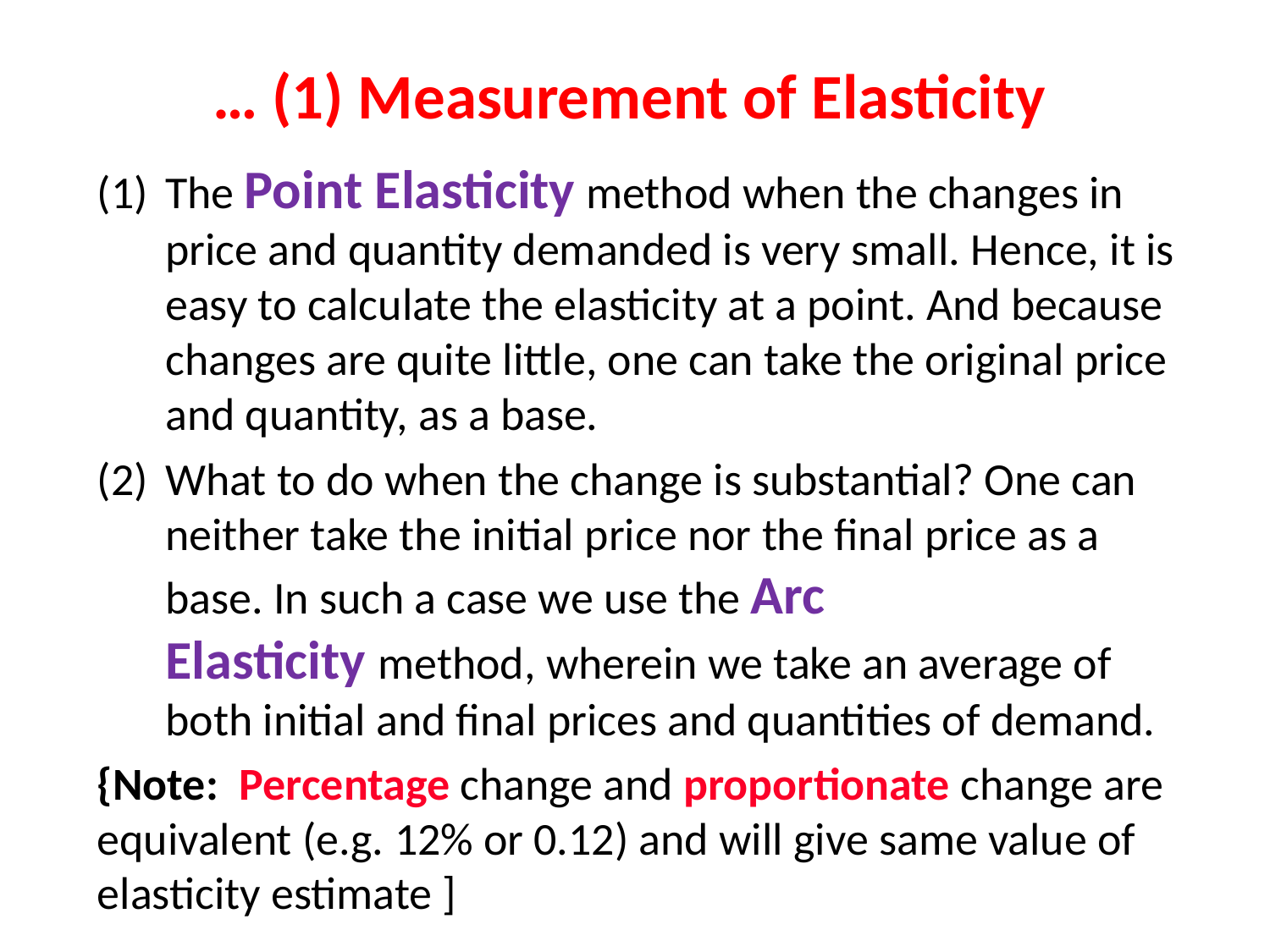

# … (1) Measurement of Elasticity
The Point Elasticity method when the changes in price and quantity demanded is very small. Hence, it is easy to calculate the elasticity at a point. And because changes are quite little, one can take the original price and quantity, as a base.
What to do when the change is substantial? One can neither take the initial price nor the final price as a base. In such a case we use the Arc Elasticity method, wherein we take an average of both initial and final prices and quantities of demand.
{Note:  Percentage change and proportionate change are equivalent (e.g. 12% or 0.12) and will give same value of elasticity estimate ]